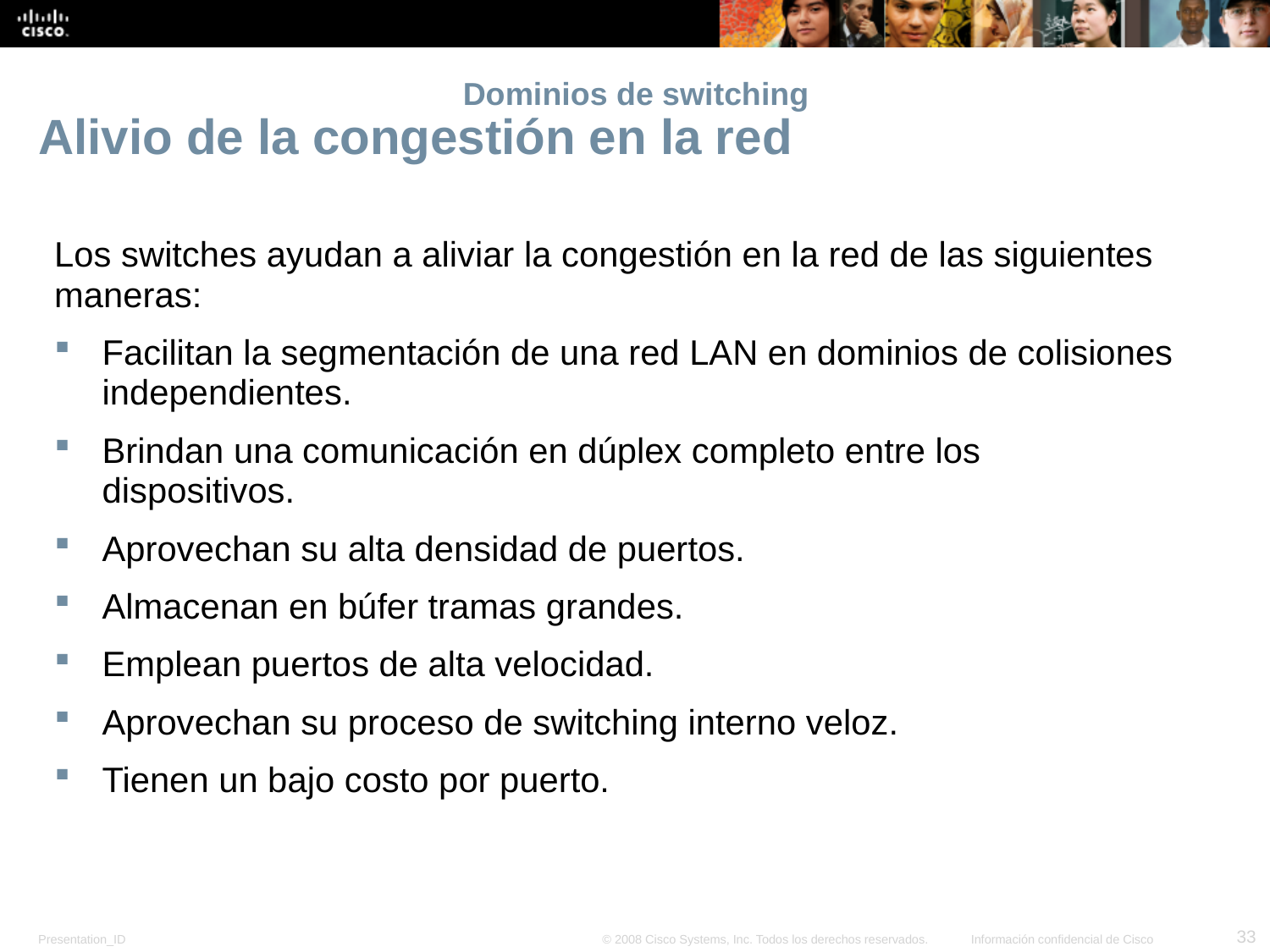

# Dominios de switching
Alivio de la congestión en la red
Los switches ayudan a aliviar la congestión en la red de las siguientes maneras:
Facilitan la segmentación de una red LAN en dominios de colisiones independientes.
Brindan una comunicación en dúplex completo entre los dispositivos.
Aprovechan su alta densidad de puertos.
Almacenan en búfer tramas grandes.
Emplean puertos de alta velocidad.
Aprovechan su proceso de switching interno veloz.
Tienen un bajo costo por puerto.